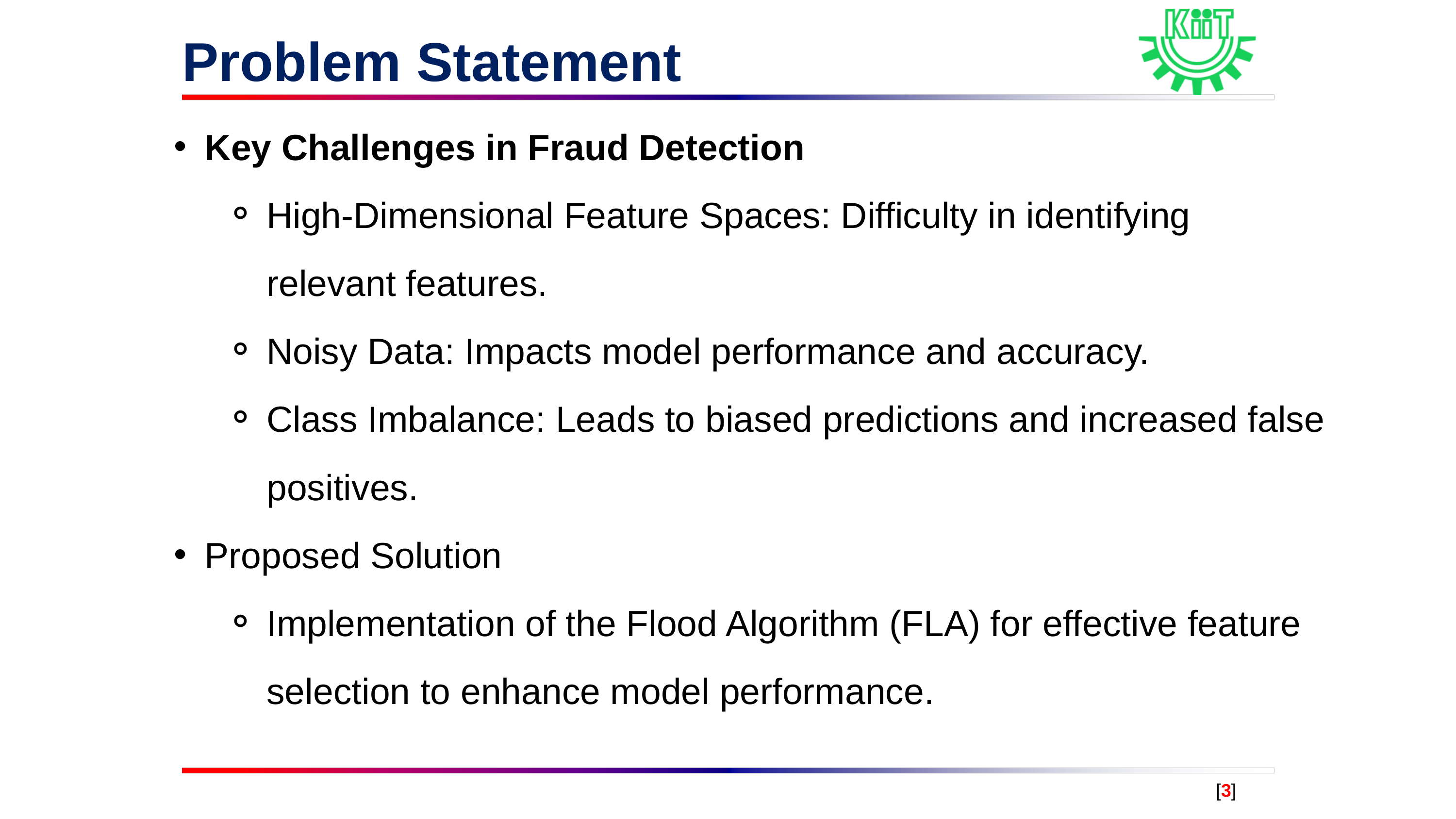

Problem Statement

Key Challenges in Fraud Detection
High-Dimensional Feature Spaces: Difficulty in identifying relevant features.
Noisy Data: Impacts model performance and accuracy.
Class Imbalance: Leads to biased predictions and increased false positives.
Proposed Solution
Implementation of the Flood Algorithm (FLA) for effective feature selection to enhance model performance.

[3]